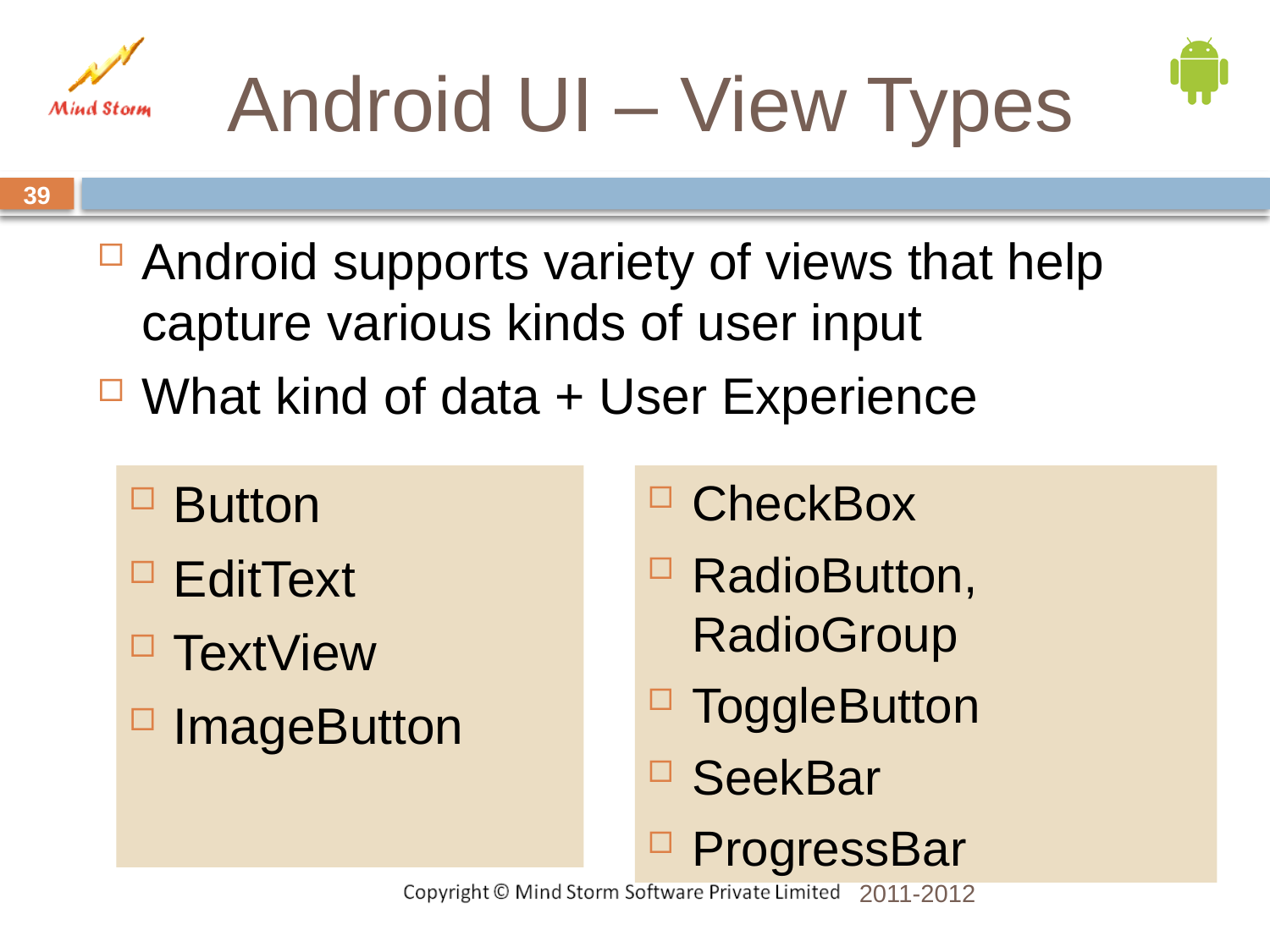

# Android UI – View Types
39
Android supports variety of views that help capture various kinds of user input
What kind of data + User Experience

Button
EditText
TextView
ImageButton
CheckBox
RadioButton, RadioGroup
ToggleButton
SeekBar
ProgressBar
2011-2012